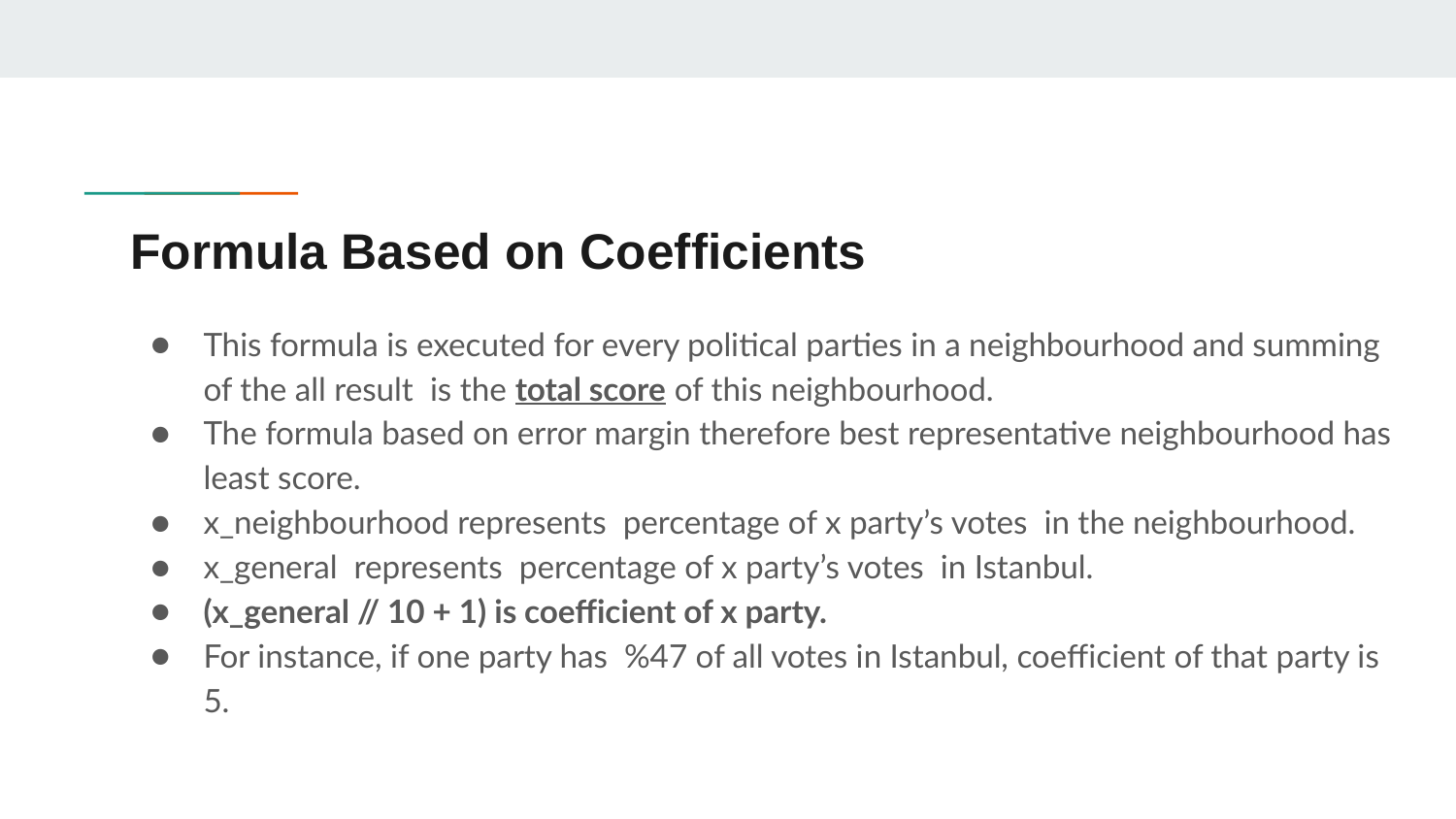

# Formula Based on Coefficients
This formula is executed for every political parties in a neighbourhood and summing of the all result  is the total score of this neighbourhood.
The formula based on error margin therefore best representative neighbourhood has least score.
x_neighbourhood represents  percentage of x party’s votes  in the neighbourhood.
x_general  represents  percentage of x party’s votes  in Istanbul.
(x_general // 10 + 1) is coefficient of x party.
For instance, if one party has  %47 of all votes in Istanbul, coefficient of that party is 5.